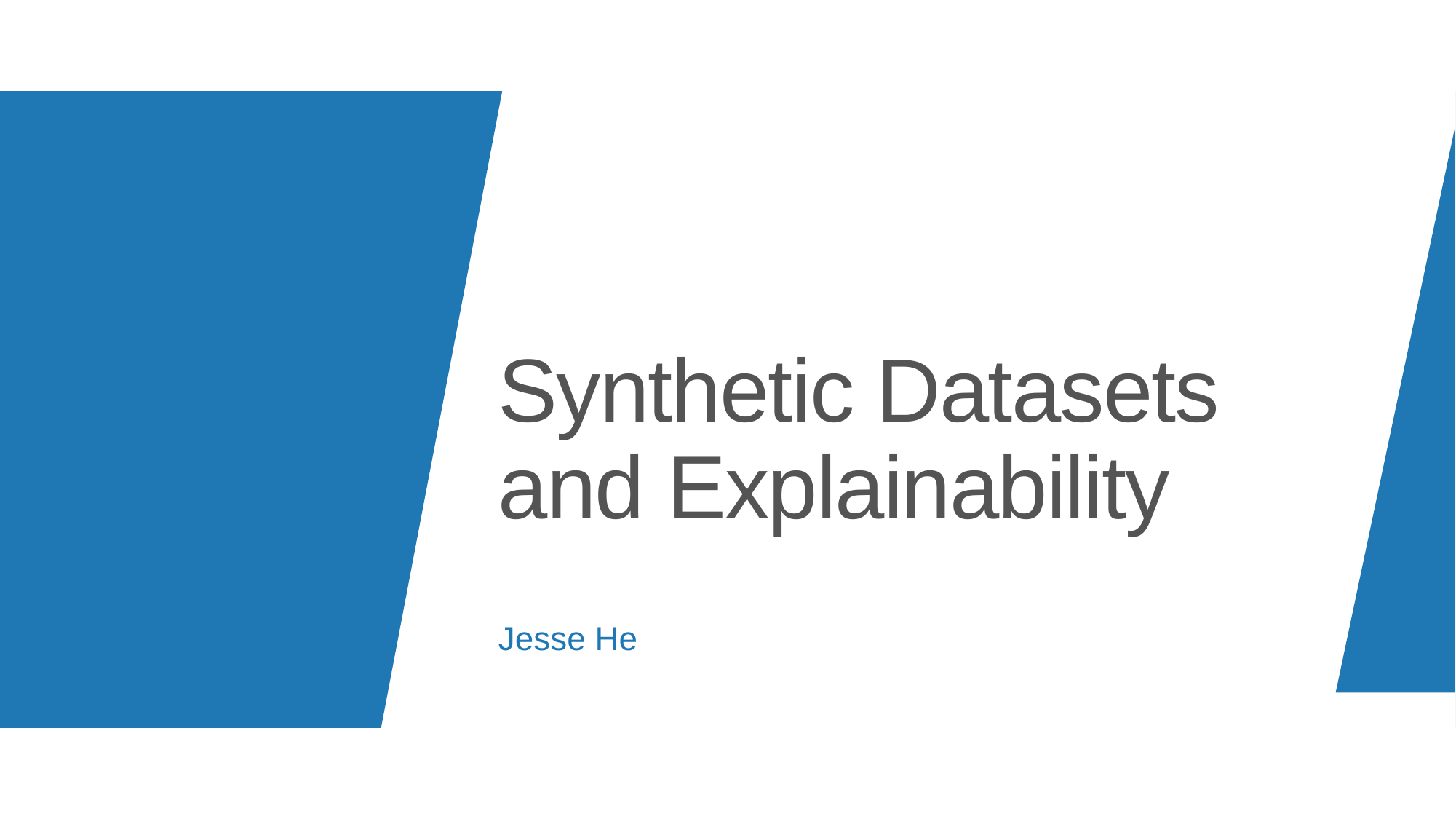

# Synthetic Datasets and Explainability

Jesse He